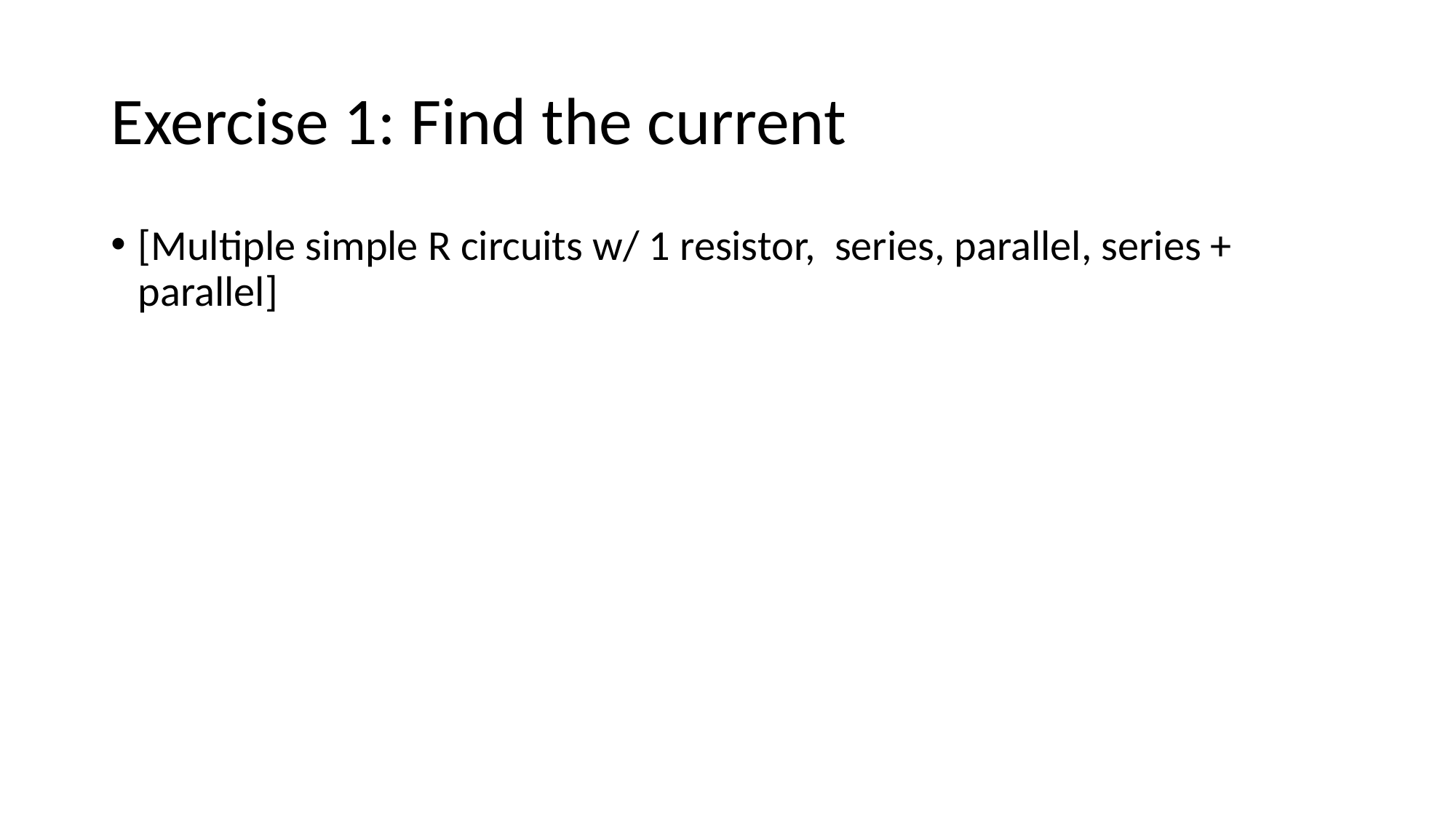

# Exercise 1: Find the current
[Multiple simple R circuits w/ 1 resistor,  series, parallel, series + parallel]